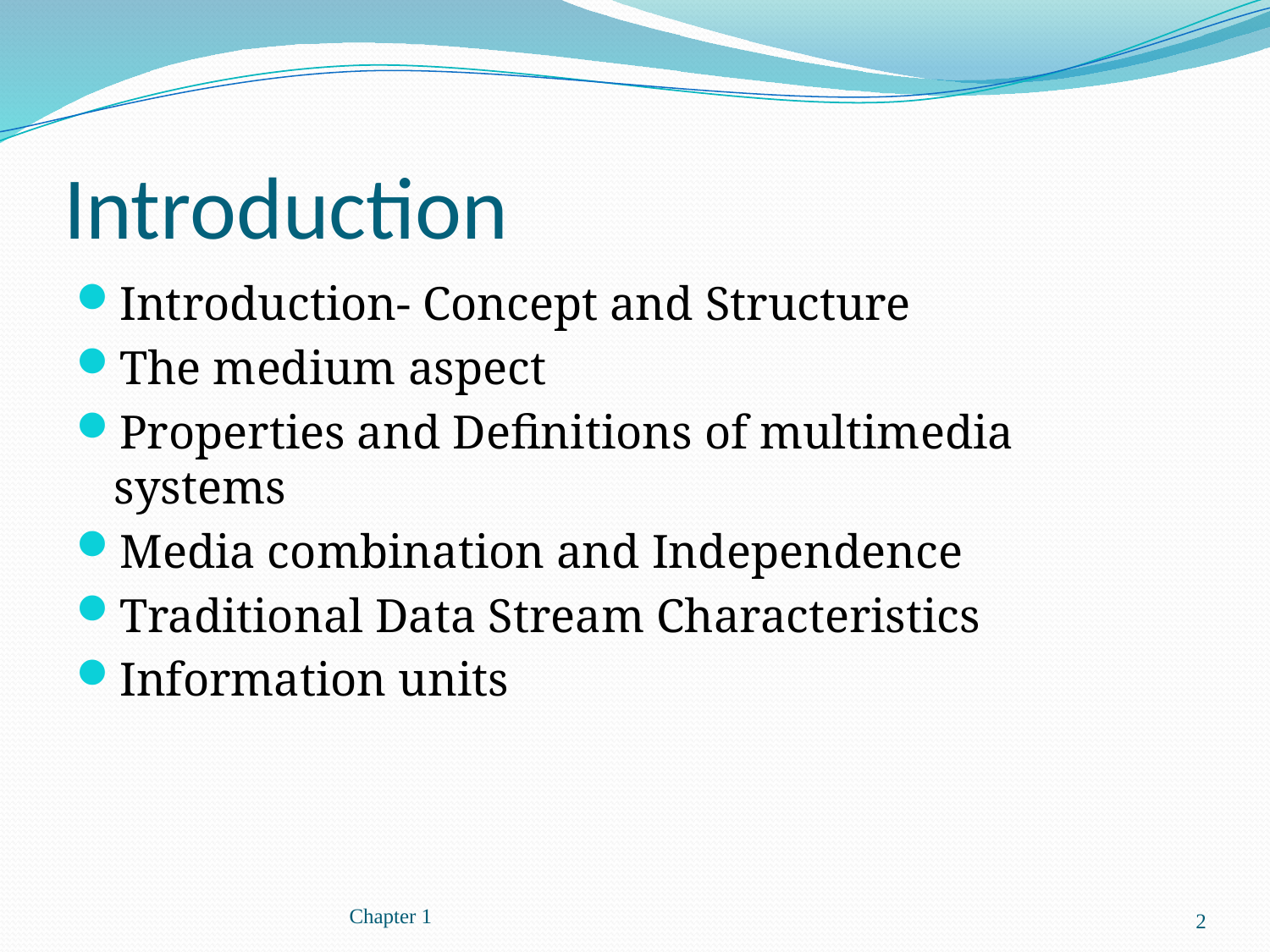

# Introduction
Introduction- Concept and Structure
The medium aspect
Properties and Definitions of multimedia systems
Media combination and Independence
Traditional Data Stream Characteristics
Information units

Chapter 1
2